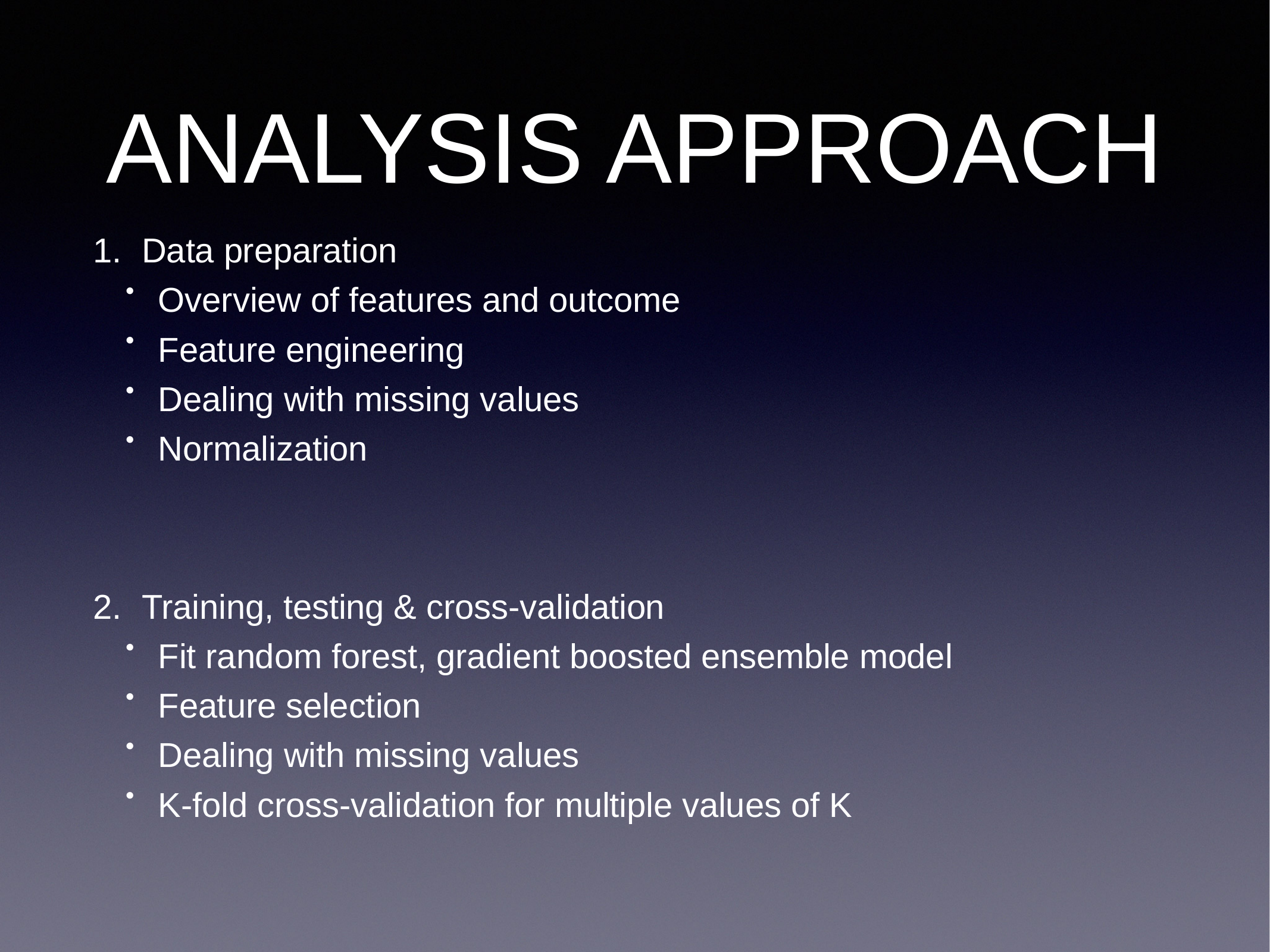

# ANALYSIS APPROACH
Data preparation
Overview of features and outcome
Feature engineering
Dealing with missing values
Normalization

Training, testing & cross-validation
Fit random forest, gradient boosted ensemble model
Feature selection
Dealing with missing values
K-fold cross-validation for multiple values of K